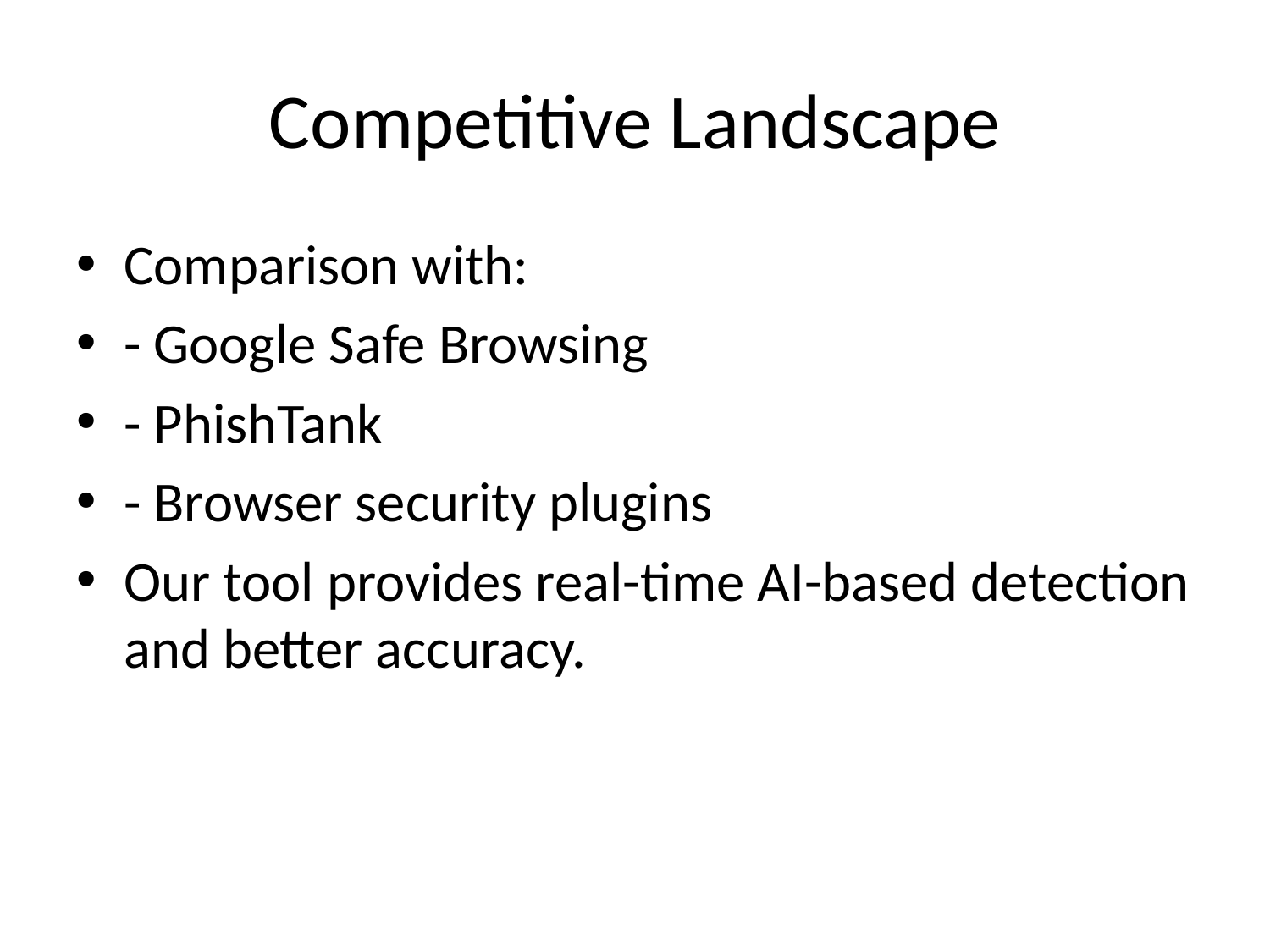

# Competitive Landscape
Comparison with:
- Google Safe Browsing
- PhishTank
- Browser security plugins
Our tool provides real-time AI-based detection and better accuracy.